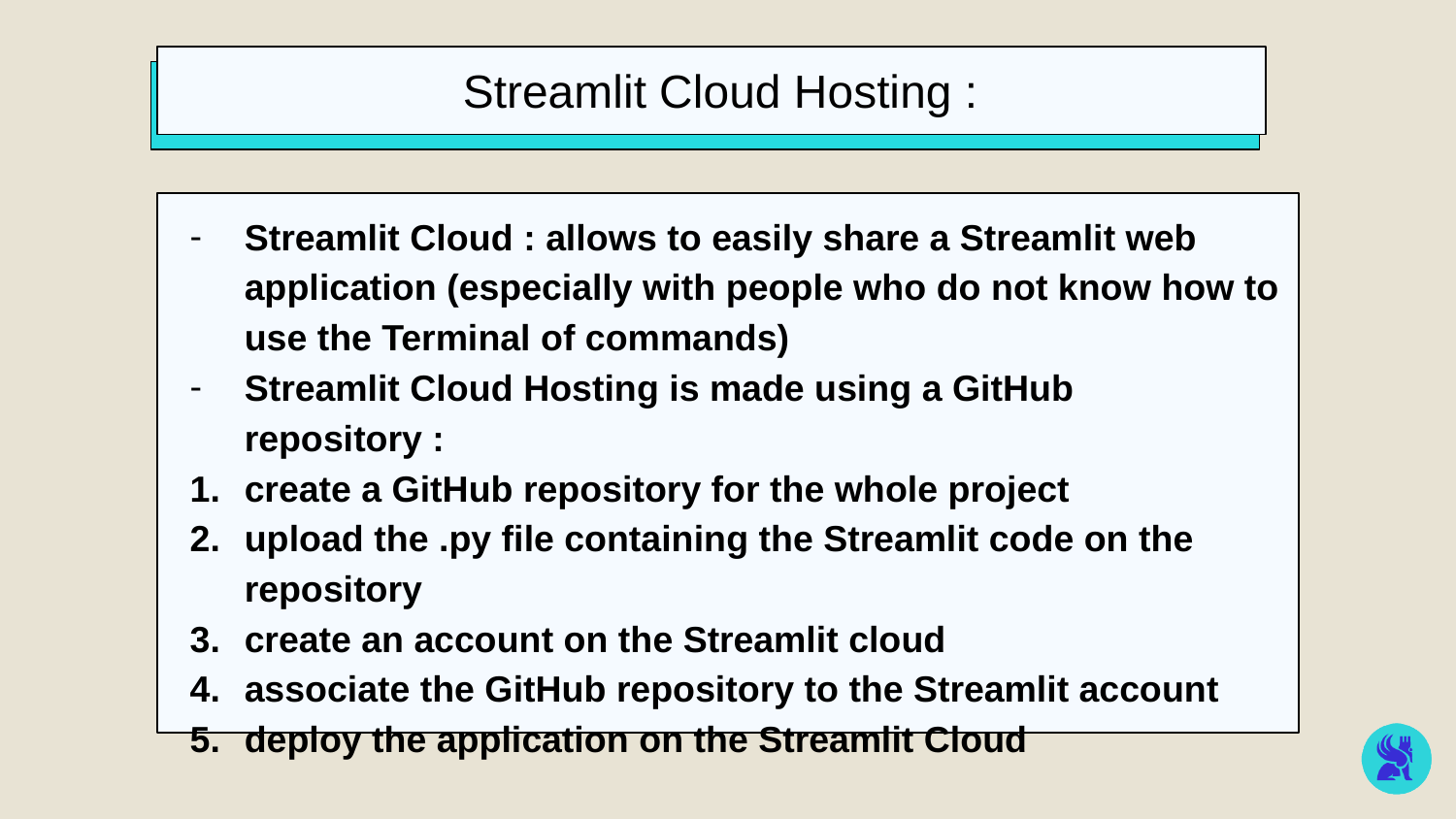

Streamlit Cloud Hosting :

Streamlit Cloud : allows to easily share a Streamlit web application (especially with people who do not know how to use the Terminal of commands)
Streamlit Cloud Hosting is made using a GitHub repository :
create a GitHub repository for the whole project
upload the .py file containing the Streamlit code on the repository
create an account on the Streamlit cloud
associate the GitHub repository to the Streamlit account
deploy the application on the Streamlit Cloud